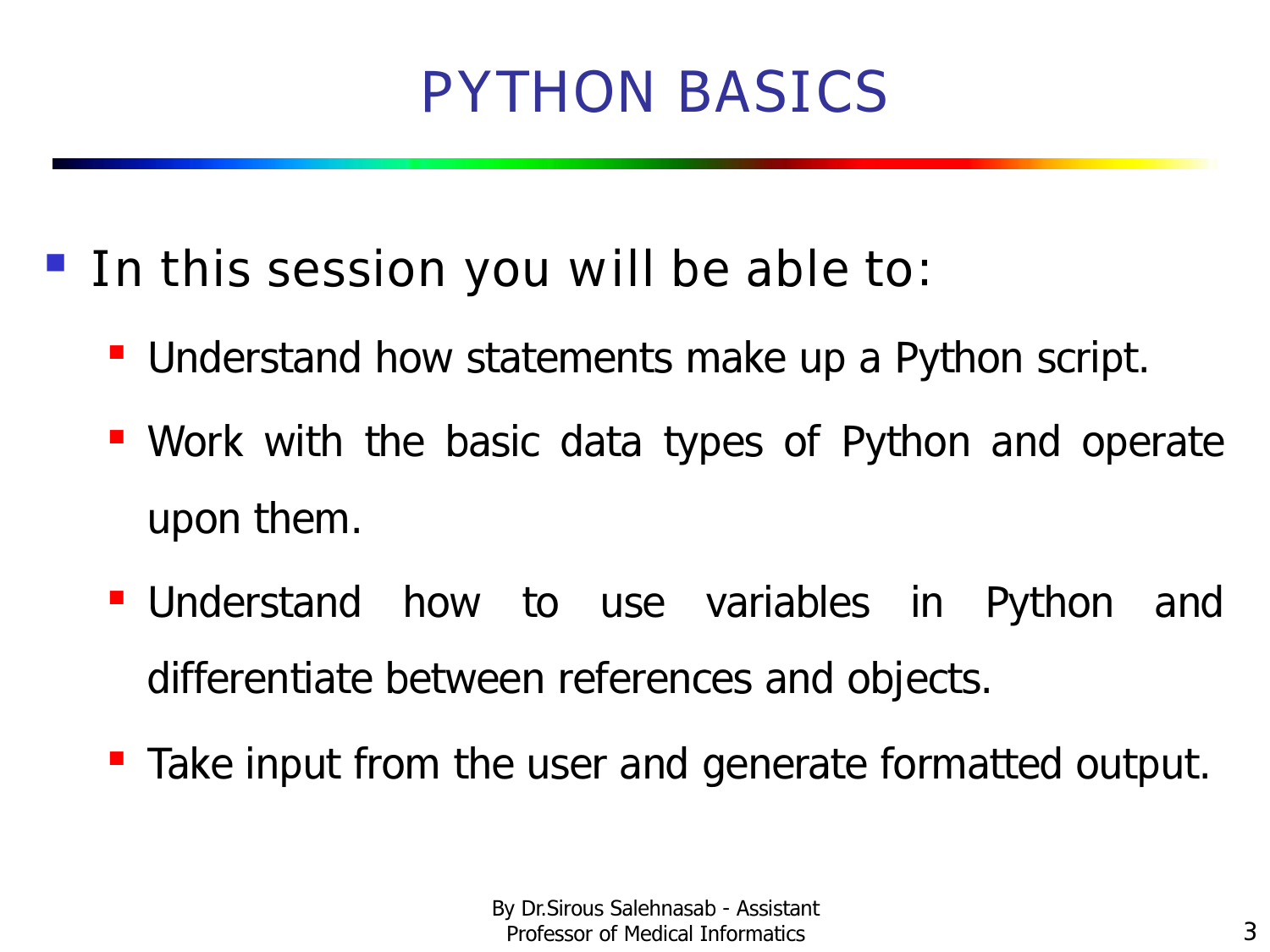

# PYTHON BASICS
In this session you will be able to:
Understand how statements make up a Python script.
Work with the basic data types of Python and operate upon them.
Understand how to use variables in Python and differentiate between references and objects.
Take input from the user and generate formatted output.
3
By Dr.Sirous Salehnasab - Assistant Professor of Medical Informatics